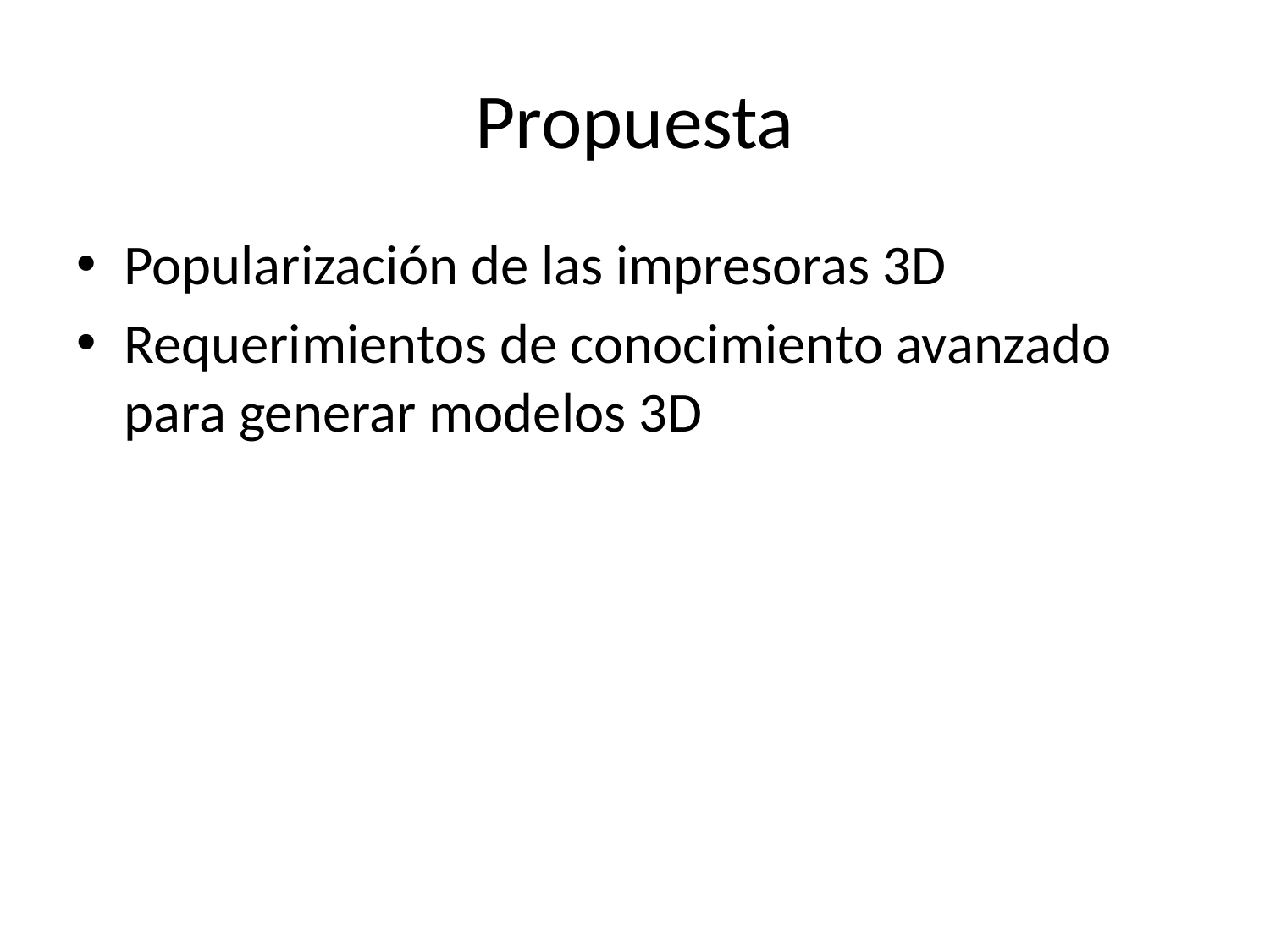

# Propuesta
Popularización de las impresoras 3D
Requerimientos de conocimiento avanzado para generar modelos 3D